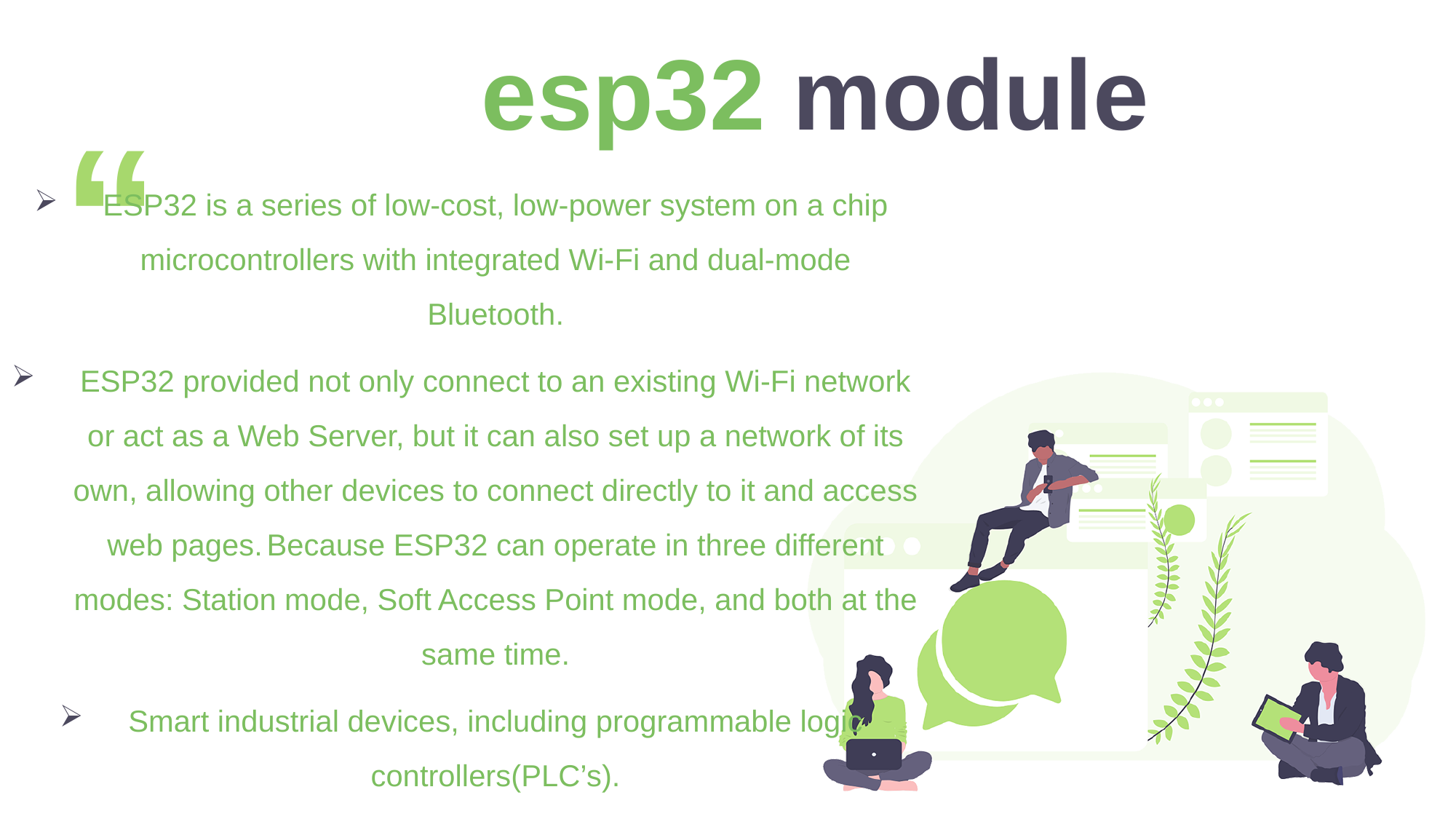

esp32 module
ESP32 is a series of low-cost, low-power system on a chip microcontrollers with integrated Wi-Fi and dual-mode Bluetooth.
ESP32 provided not only connect to an existing Wi-Fi network or act as a Web Server, but it can also set up a network of its own, allowing other devices to connect directly to it and access web pages. Because ESP32 can operate in three different modes: Station mode, Soft Access Point mode, and both at the same time.
Smart industrial devices, including programmable logic controllers(PLC’s).
 It is a smart device which includes security surveillance,
 smart lock and wearable health monitors, etc.

.